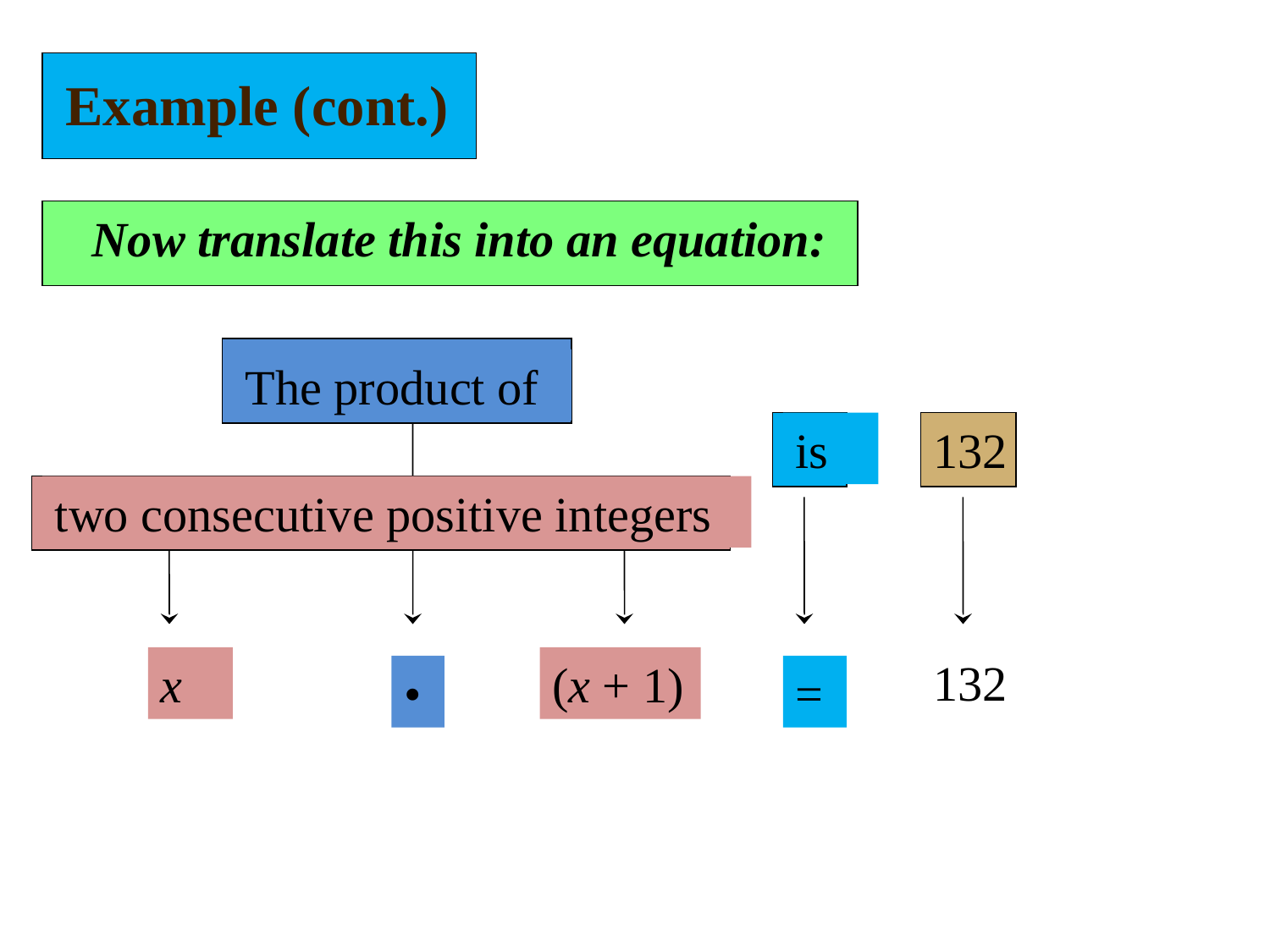

Example (cont.)

Now translate this into an equation:

The product of

•

is

=

132

132

two consecutive positive integers

x
(x + 1)